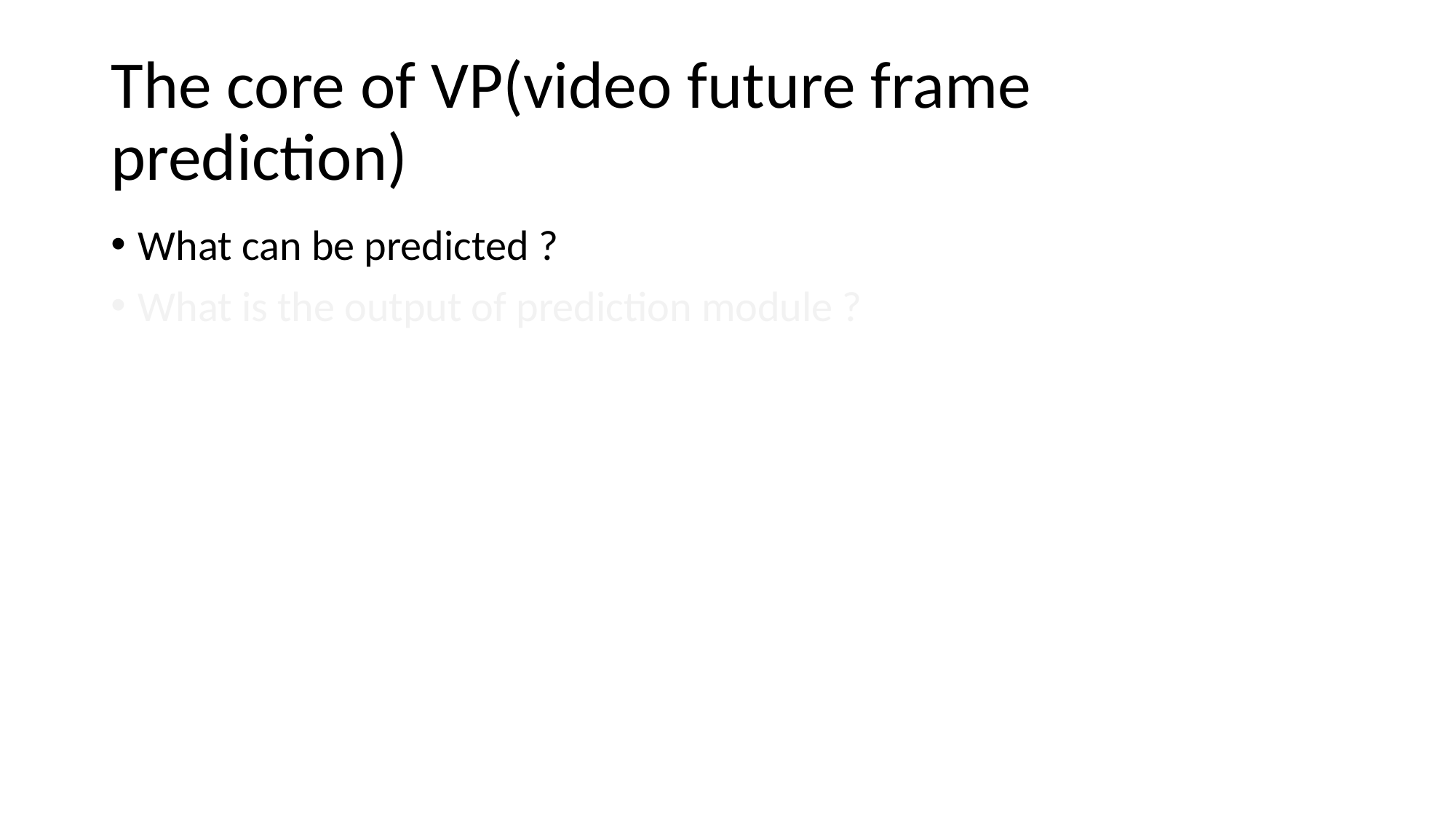

# The core of VP(video future frame prediction)
What can be predicted ?
What is the output of prediction module ?